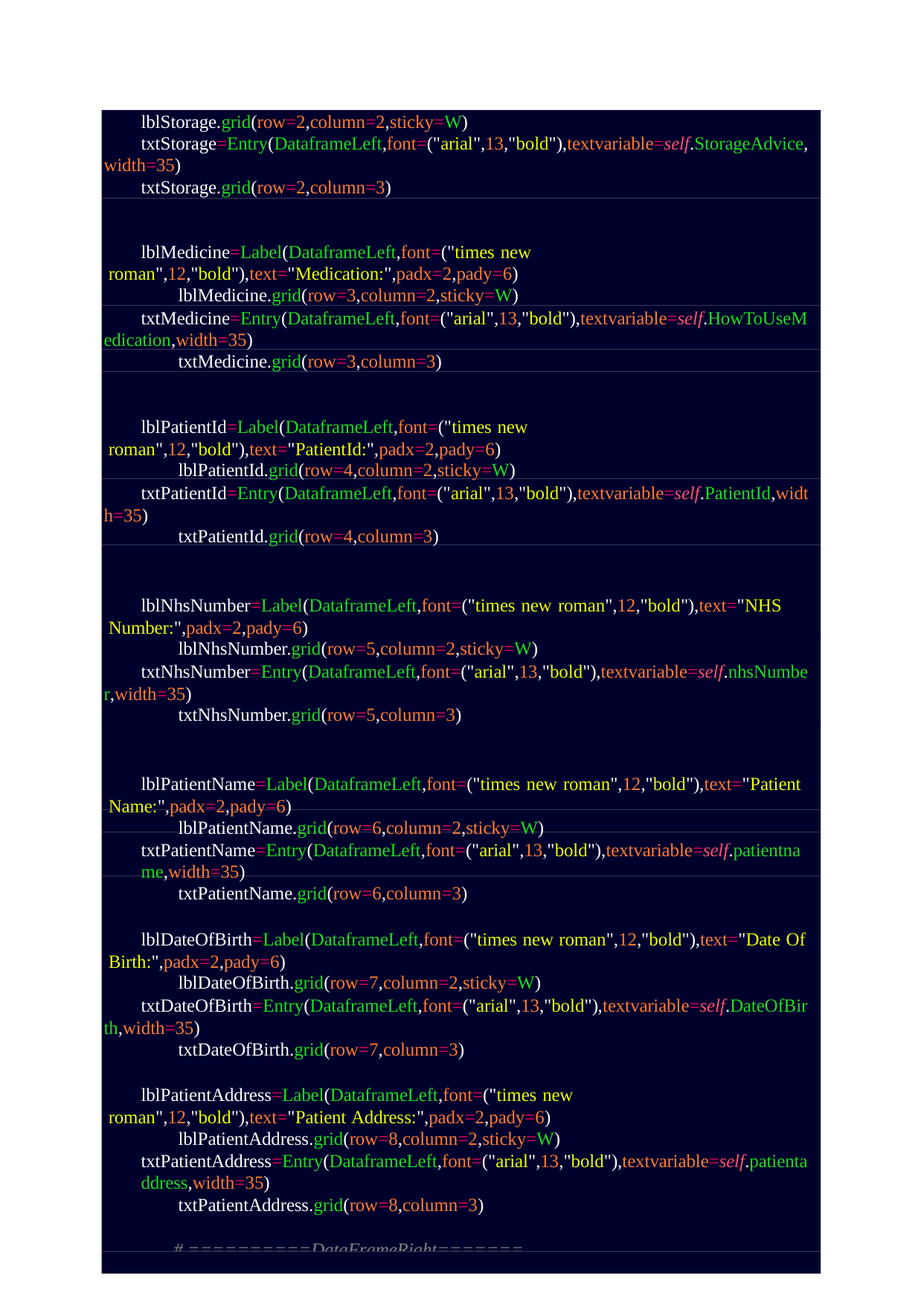

lblStorage.grid(row=2,column=2,sticky=W)  txtStorage=Entry(DataframeLeft,font=("arial",13,"bold"),textvariable=self.StorageAdvice,
width=35)
txtStorage.grid(row=2,column=3)

lblMedicine=Label(DataframeLeft,font=("times new  roman",12,"bold"),text="Medication:",padx=2,pady=6)
lblMedicine.grid(row=3,column=2,sticky=W)
txtMedicine=Entry(DataframeLeft,font=("arial",13,"bold"),textvariable=self.HowToUseM  edication,width=35)
txtMedicine.grid(row=3,column=3)

lblPatientId=Label(DataframeLeft,font=("times new  roman",12,"bold"),text="PatientId:",padx=2,pady=6)
lblPatientId.grid(row=4,column=2,sticky=W)
txtPatientId=Entry(DataframeLeft,font=("arial",13,"bold"),textvariable=self.PatientId,widt  h=35)
txtPatientId.grid(row=4,column=3)

lblNhsNumber=Label(DataframeLeft,font=("times new roman",12,"bold"),text="NHS  Number:",padx=2,pady=6)
lblNhsNumber.grid(row=5,column=2,sticky=W)
txtNhsNumber=Entry(DataframeLeft,font=("arial",13,"bold"),textvariable=self.nhsNumbe  r,width=35)
txtNhsNumber.grid(row=5,column=3)

lblPatientName=Label(DataframeLeft,font=("times new roman",12,"bold"),text="Patient  Name:",padx=2,pady=6)
lblPatientName.grid(row=6,column=2,sticky=W)  txtPatientName=Entry(DataframeLeft,font=("arial",13,"bold"),textvariable=self.patientna
me,width=35)
txtPatientName.grid(row=6,column=3)

lblDateOfBirth=Label(DataframeLeft,font=("times new roman",12,"bold"),text="Date Of  Birth:",padx=2,pady=6)
lblDateOfBirth.grid(row=7,column=2,sticky=W)
txtDateOfBirth=Entry(DataframeLeft,font=("arial",13,"bold"),textvariable=self.DateOfBir  th,width=35)
txtDateOfBirth.grid(row=7,column=3)

lblPatientAddress=Label(DataframeLeft,font=("times new  roman",12,"bold"),text="Patient Address:",padx=2,pady=6)
lblPatientAddress.grid(row=8,column=2,sticky=W)  txtPatientAddress=Entry(DataframeLeft,font=("arial",13,"bold"),textvariable=self.patienta
ddress,width=35)
txtPatientAddress.grid(row=8,column=3)

# ==========DataFrameRight=======